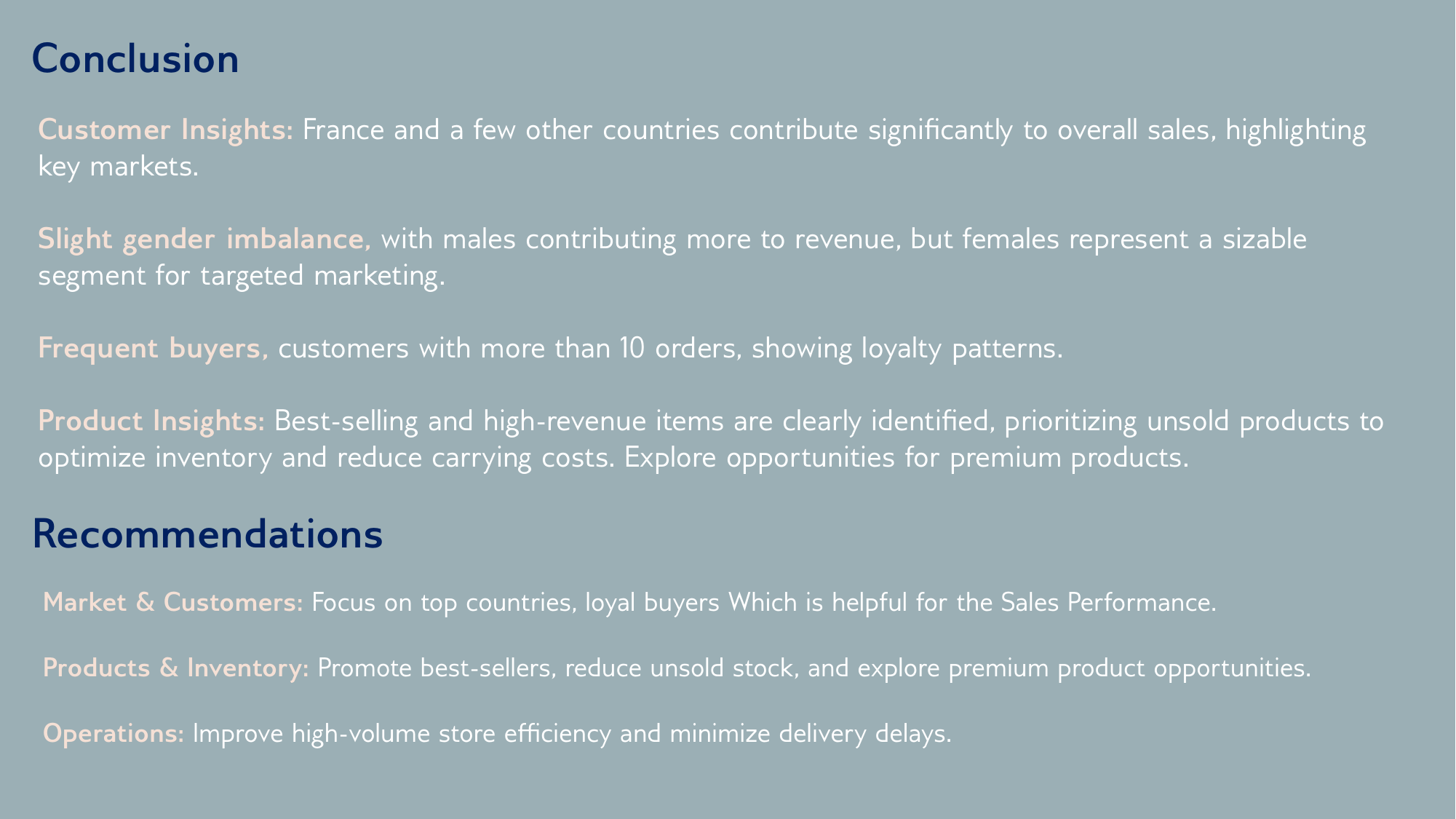

Conclusion
Customer Insights: France and a few other countries contribute significantly to overall sales, highlighting key markets.

Slight gender imbalance, with males contributing more to revenue, but females represent a sizable segment for targeted marketing.

Frequent buyers, customers with more than 10 orders, showing loyalty patterns.

Product Insights: Best-selling and high-revenue items are clearly identified, prioritizing unsold products to optimize inventory and reduce carrying costs. Explore opportunities for premium products.

Recommendations
Market & Customers: Focus on top countries, loyal buyers Which is helpful for the Sales Performance.

Products & Inventory: Promote best-sellers, reduce unsold stock, and explore premium product opportunities.

Operations: Improve high-volume store efficiency and minimize delivery delays.